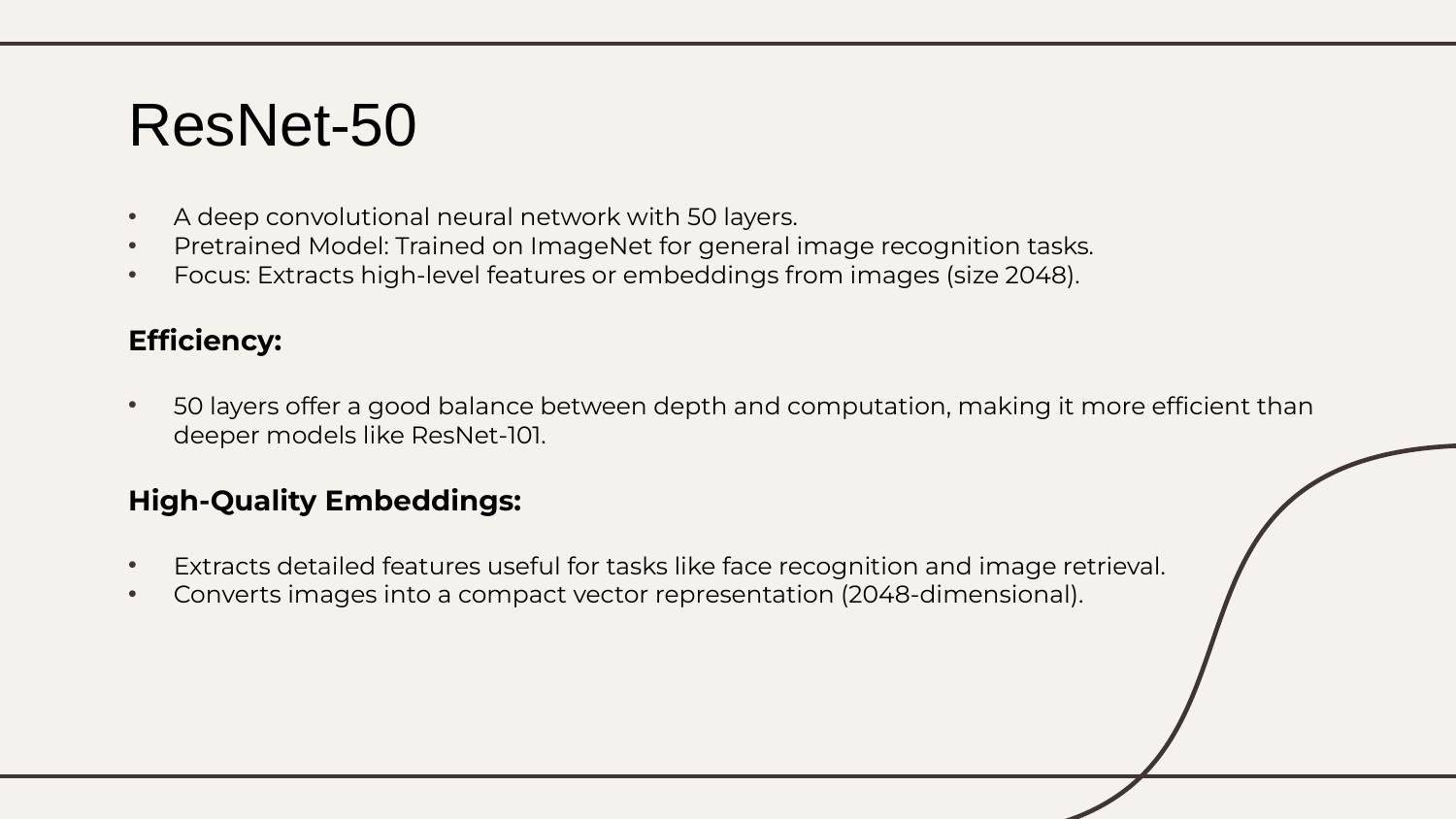

# ResNet-50
A deep convolutional neural network with 50 layers.
Pretrained Model: Trained on ImageNet for general image recognition tasks.
Focus: Extracts high-level features or embeddings from images (size 2048).

Efficiency:

50 layers offer a good balance between depth and computation, making it more efficient than deeper models like ResNet-101.

High-Quality Embeddings:

Extracts detailed features useful for tasks like face recognition and image retrieval.
Converts images into a compact vector representation (2048-dimensional).